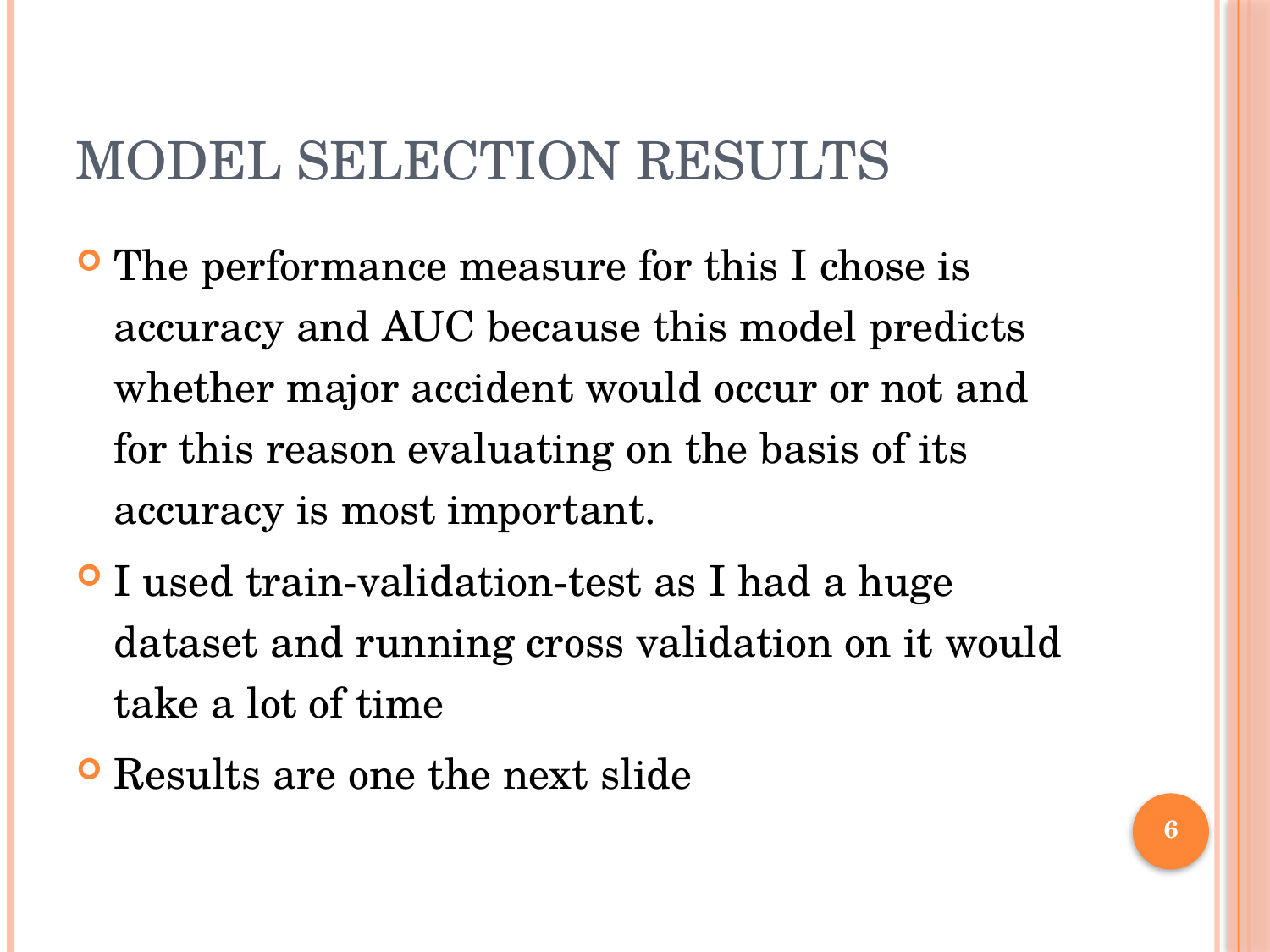

# Model Selection Results
The performance measure for this I chose is accuracy and AUC because this model predicts whether major accident would occur or not and for this reason evaluating on the basis of its accuracy is most important.
I used train-validation-test as I had a huge dataset and running cross validation on it would take a lot of time
Results are one the next slide

6